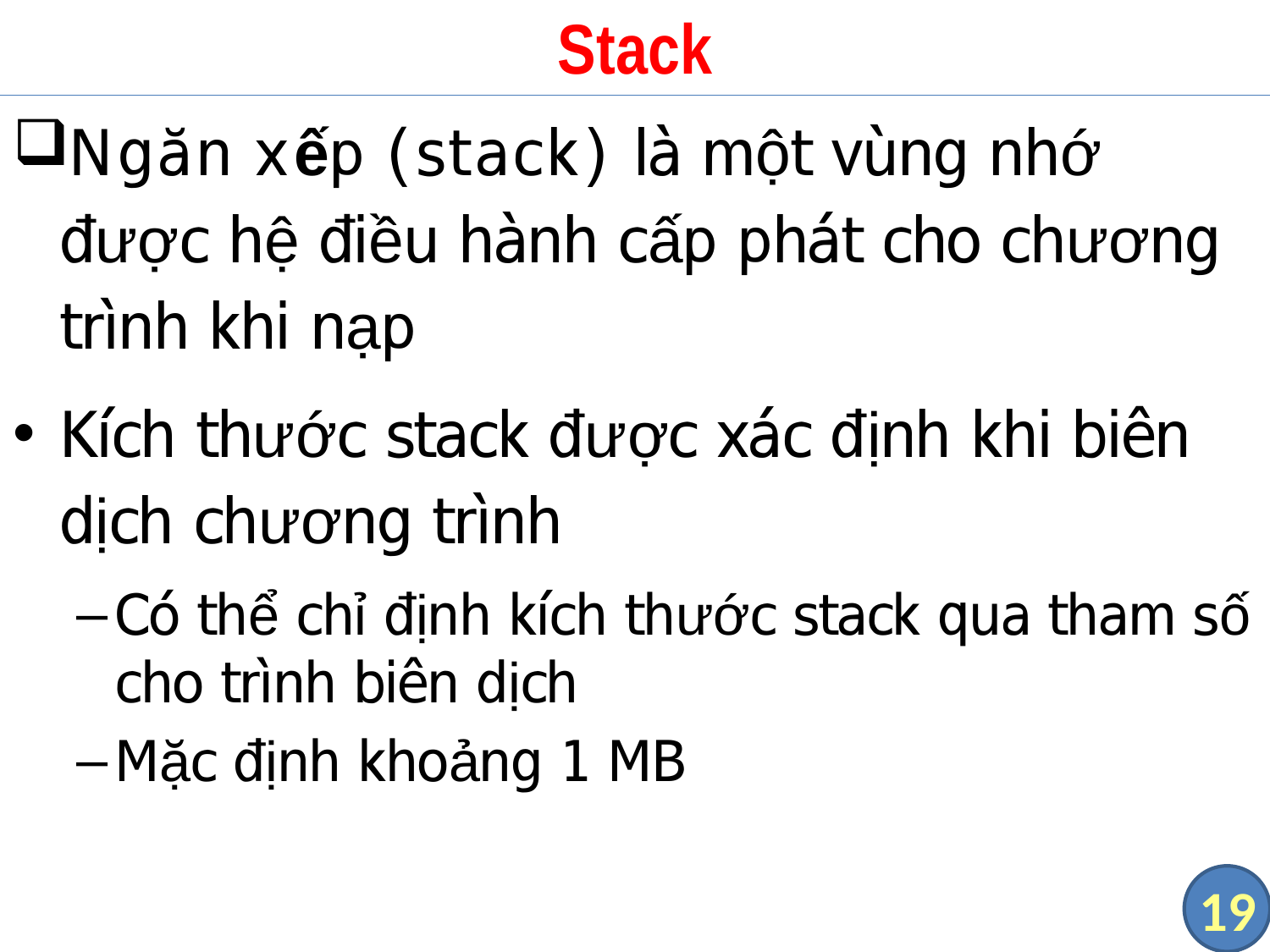

# Stack
Ngăn xếp (stack) là một vùng nhớ được hệ điều hành cấp phát cho chương trình khi nạp
Kích thước stack được xác định khi biên dịch chương trình
Có thể chỉ định kích thước stack qua tham số cho trình biên dịch
Mặc định khoảng 1 MB
19